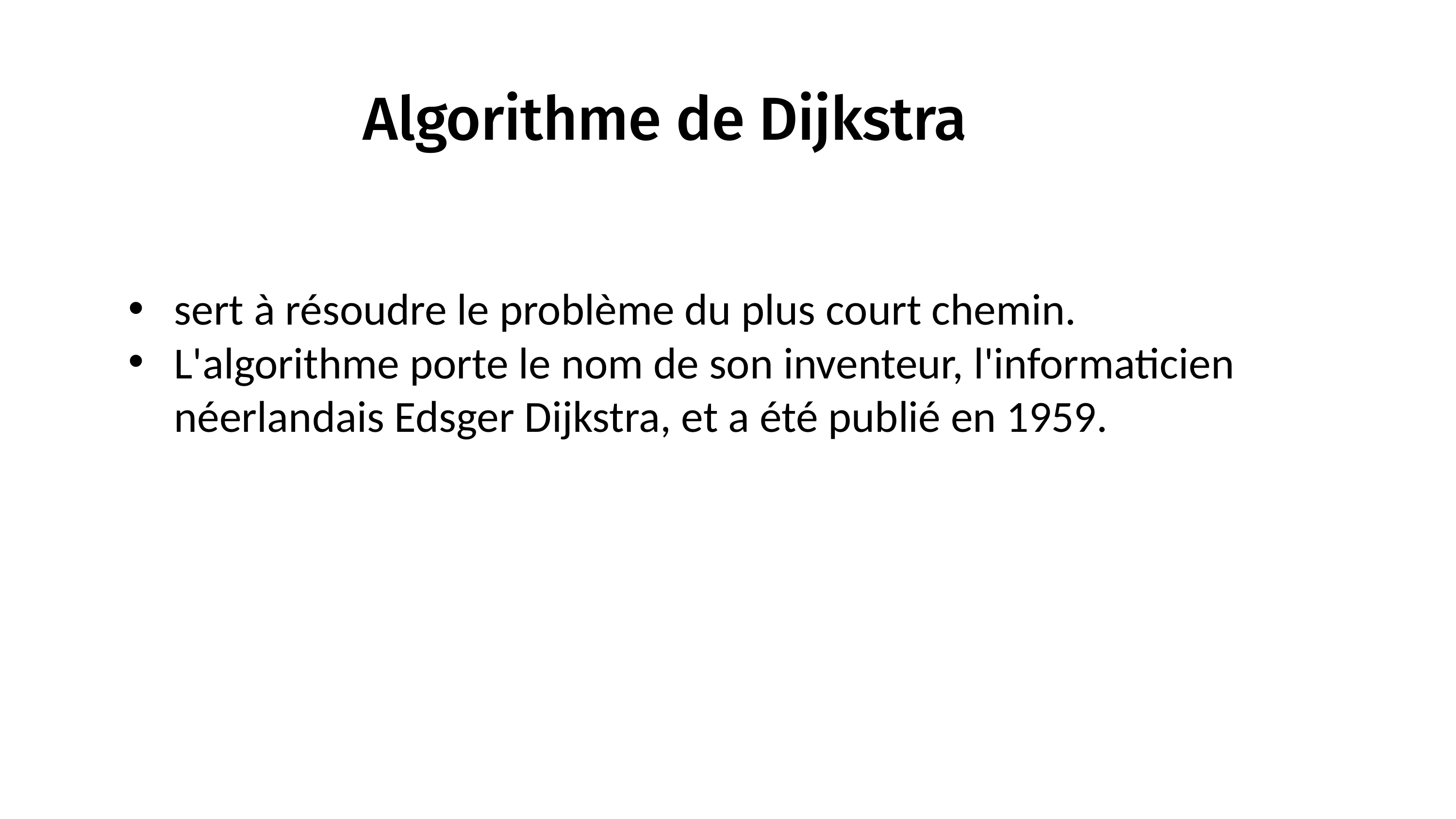

Algorithme de Dijkstra

sert à résoudre le problème du plus court chemin.
L'algorithme porte le nom de son inventeur, l'informaticien néerlandais Edsger Dijkstra, et a été publié en 1959.